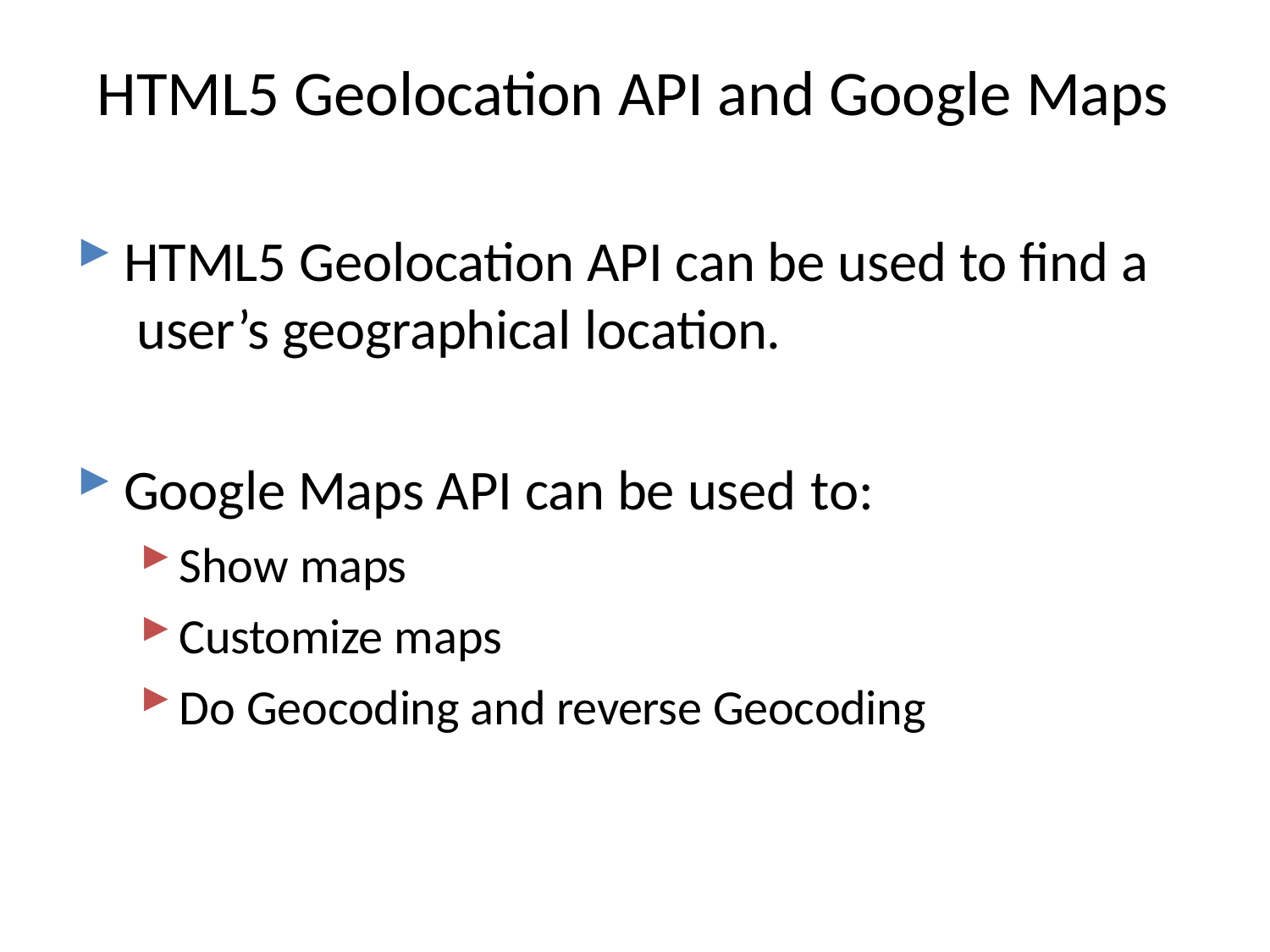

# HTML5 Geolocation API and Google Maps
HTML5 Geolocation API can be used to find a  user’s geographical location.

Google Maps API can be used to:
Show maps
Customize maps
Do Geocoding and reverse Geocoding